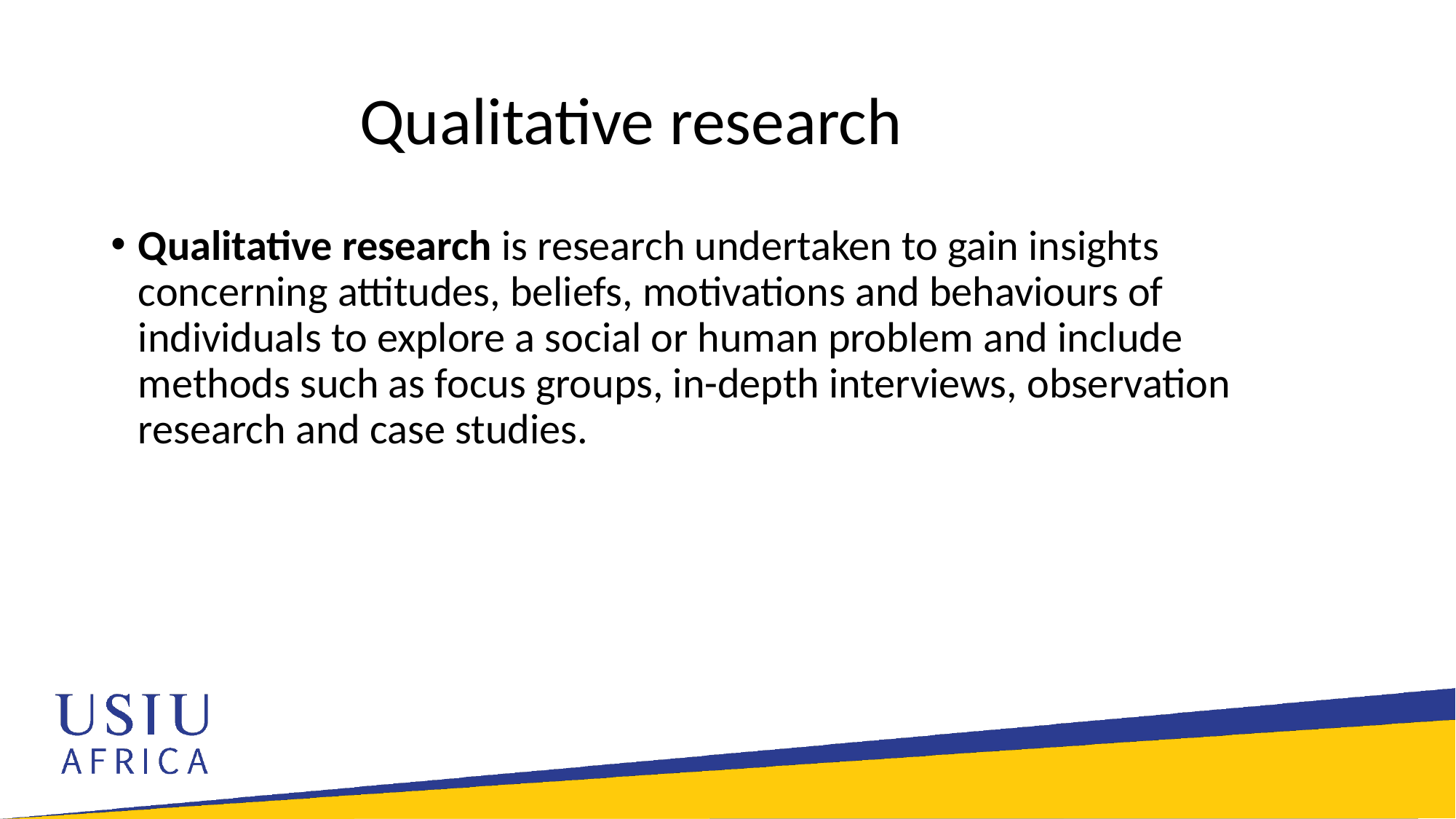

# Qualitative research
Qualitative research is research undertaken to gain insights concerning attitudes, beliefs, motivations and behaviours of individuals to explore a social or human problem and include methods such as focus groups, in-depth interviews, observation research and case studies.